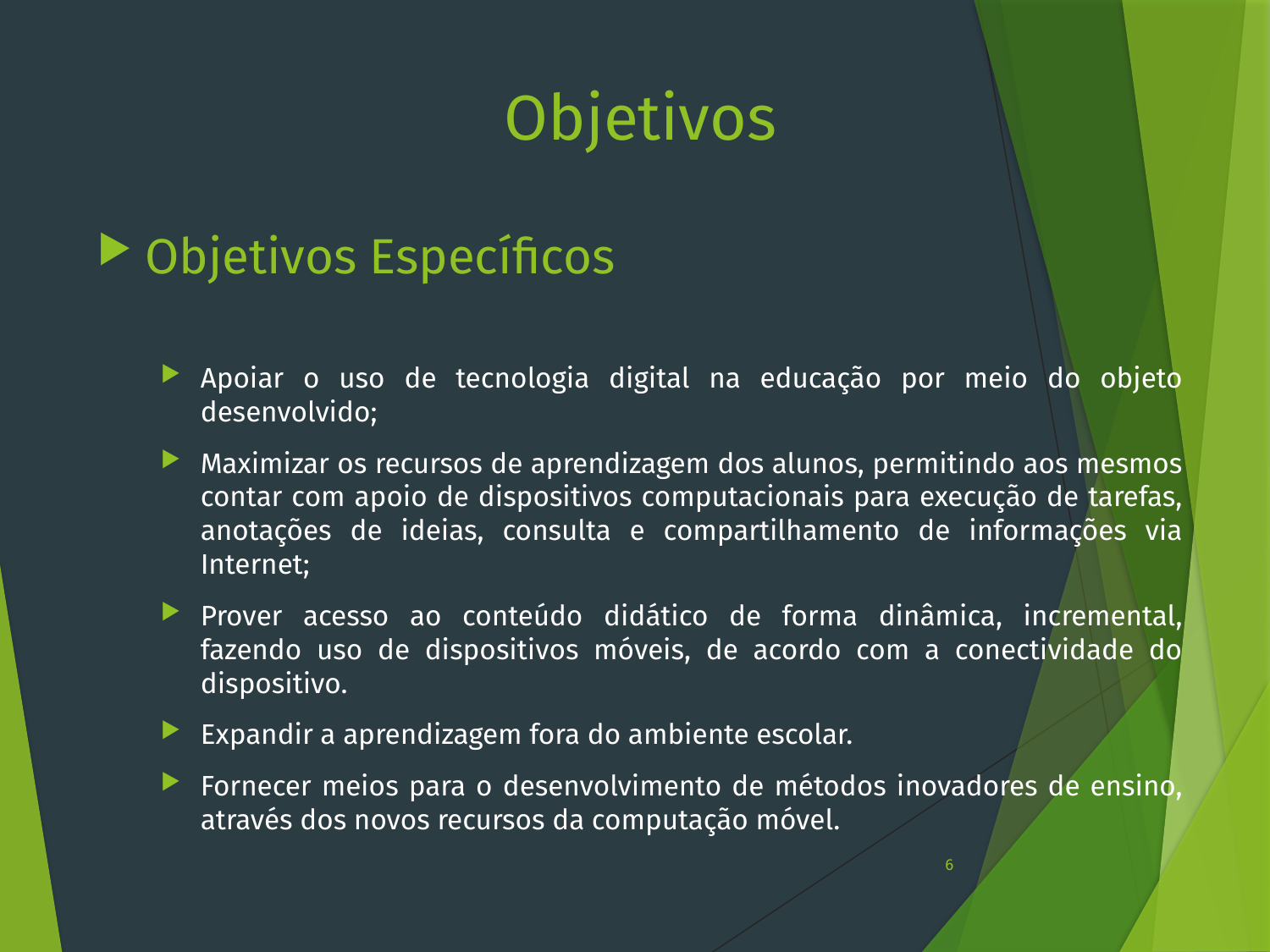

# Objetivos
Objetivos Específicos

Apoiar o uso de tecnologia digital na educação por meio do objeto desenvolvido;
Maximizar os recursos de aprendizagem dos alunos, permitindo aos mesmos contar com apoio de dispositivos computacionais para execução de tarefas, anotações de ideias, consulta e compartilhamento de informações via Internet;
Prover acesso ao conteúdo didático de forma dinâmica, incremental, fazendo uso de dispositivos móveis, de acordo com a conectividade do dispositivo.
Expandir a aprendizagem fora do ambiente escolar.
Fornecer meios para o desenvolvimento de métodos inovadores de ensino, através dos novos recursos da computação móvel.

6